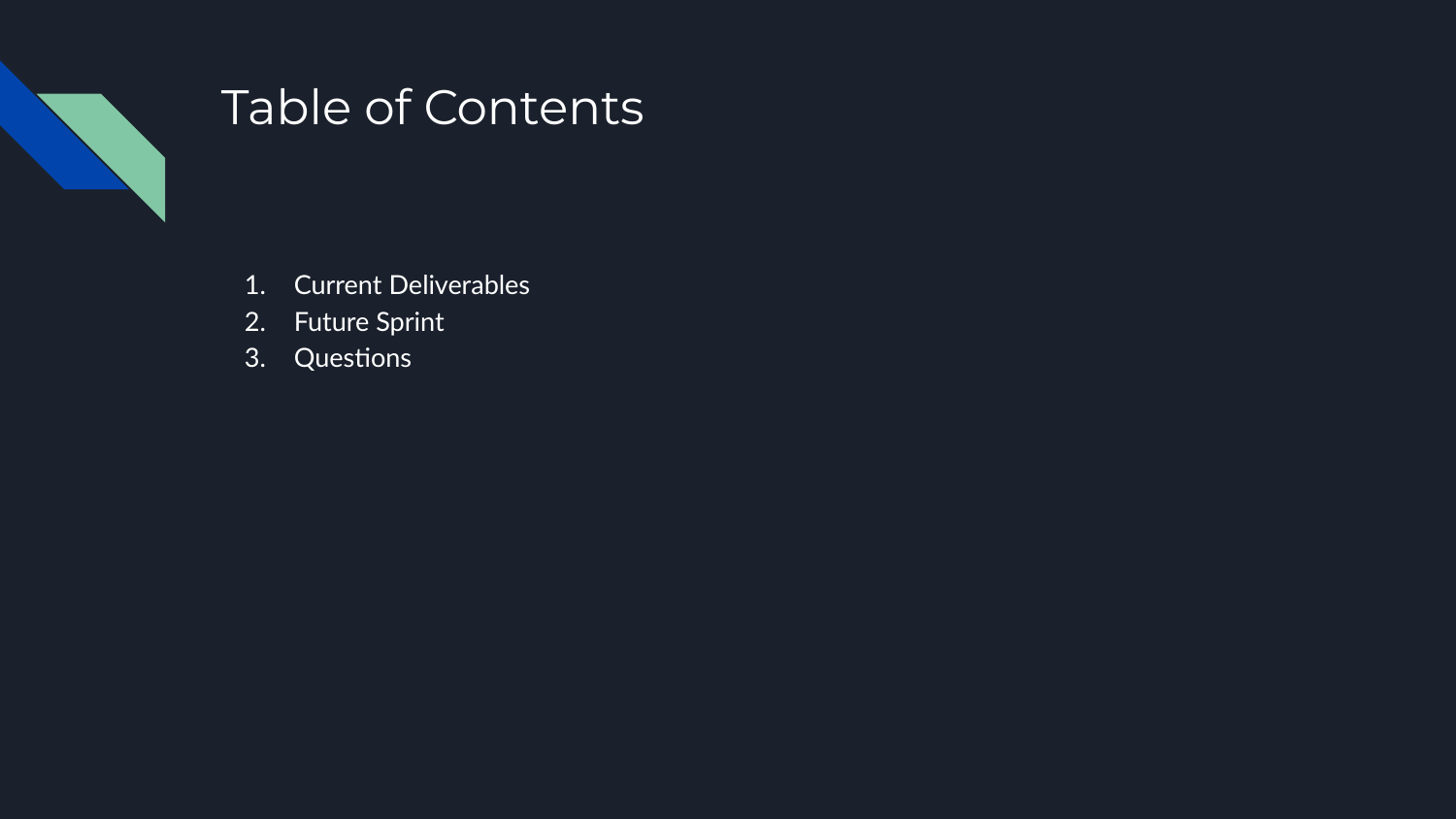

# Table of Contents
Current Deliverables
Future Sprint
Questions